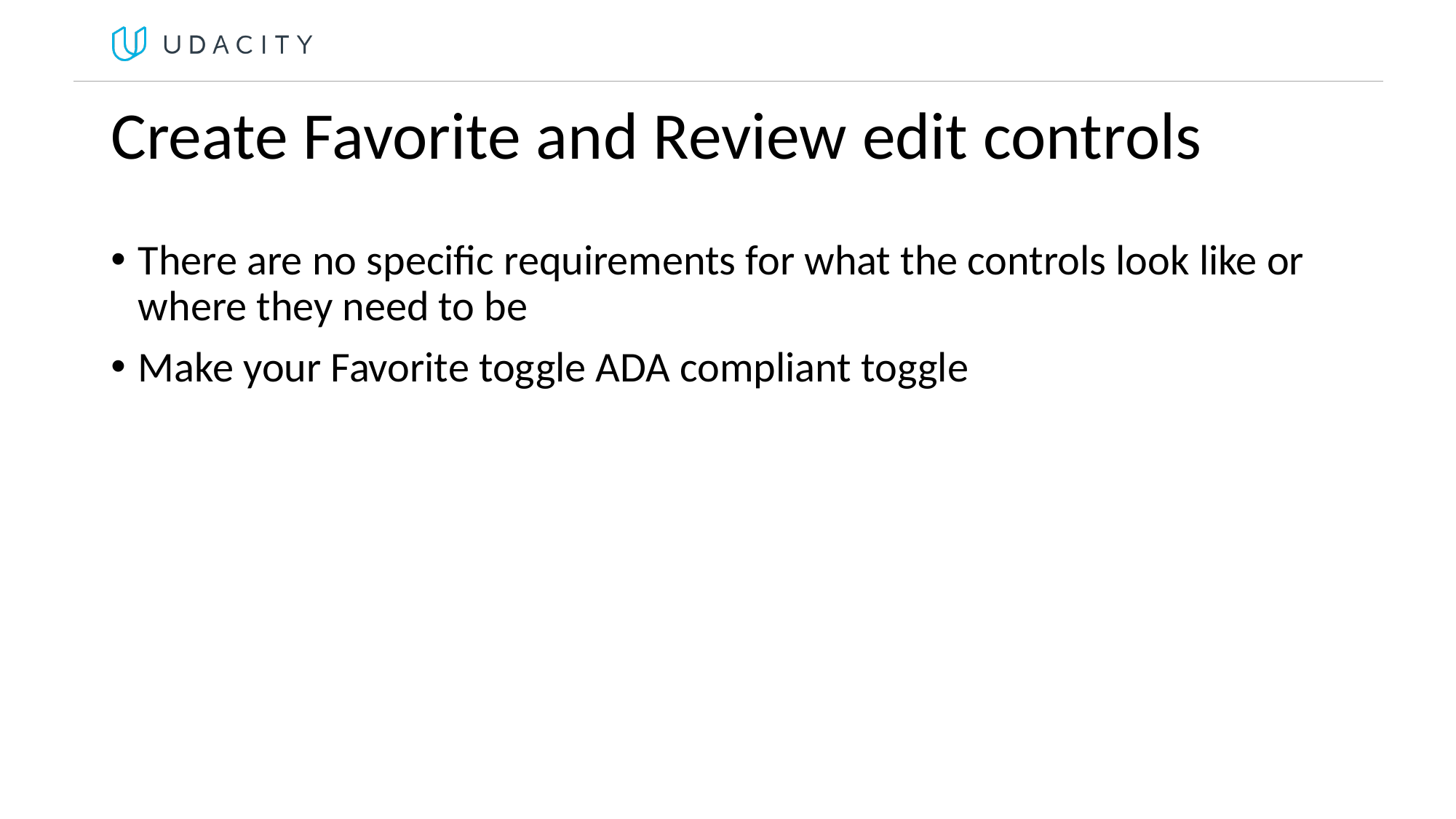

# Create Favorite and Review edit controls
There are no specific requirements for what the controls look like or where they need to be
Make your Favorite toggle ADA compliant toggle